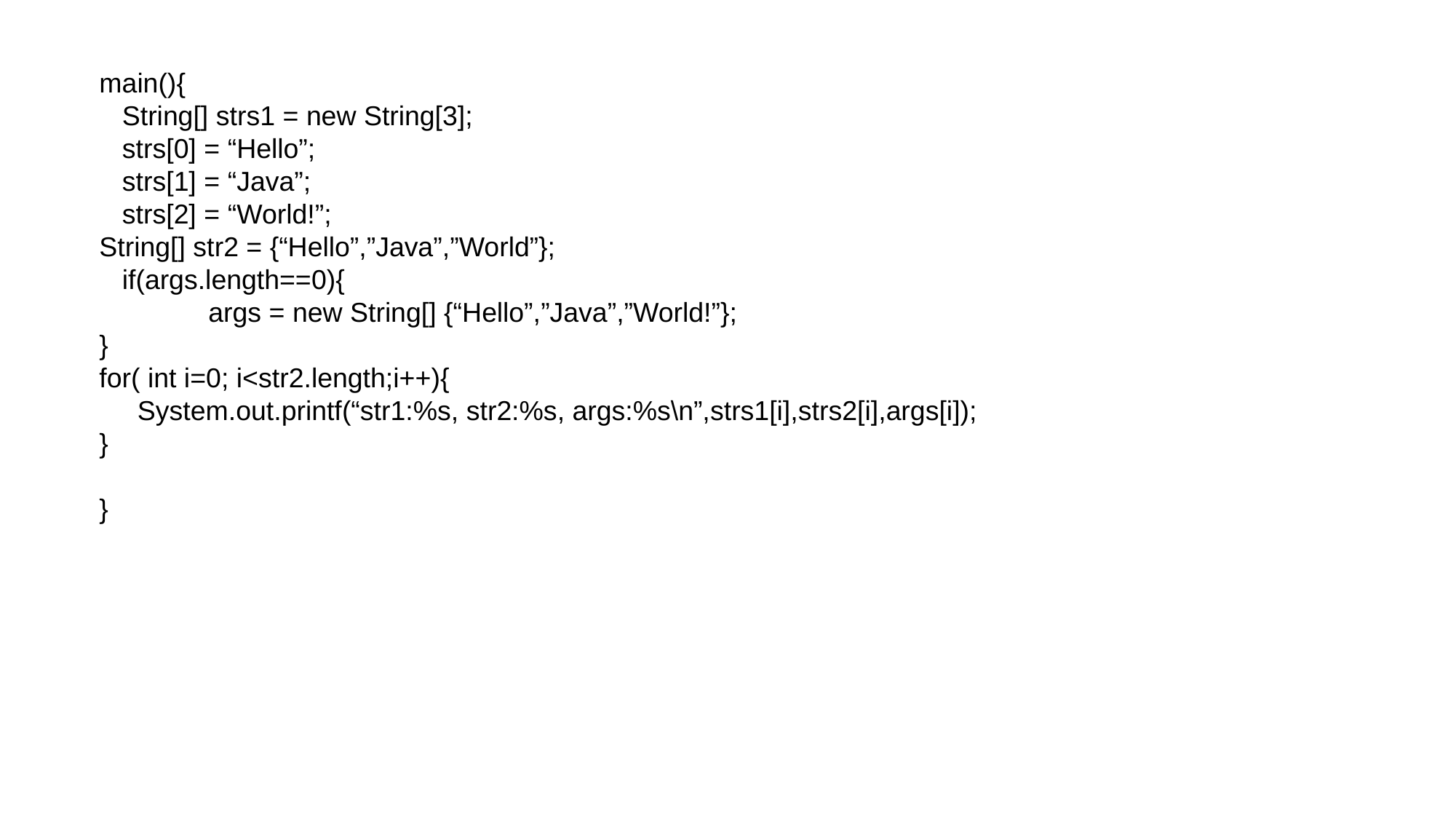

main(){
   String[] strs1 = new String[3];
   strs[0] = “Hello”;
   strs[1] = “Java”;
   strs[2] = “World!”;
String[] str2 = {“Hello”,”Java”,”World”};
   if(args.length==0){
	args = new String[] {“Hello”,”Java”,”World!”};
}
for( int i=0; i<str2.length;i++){
     System.out.printf(“str1:%s, str2:%s, args:%s\n”,strs1[i],strs2[i],args[i]);
}

}